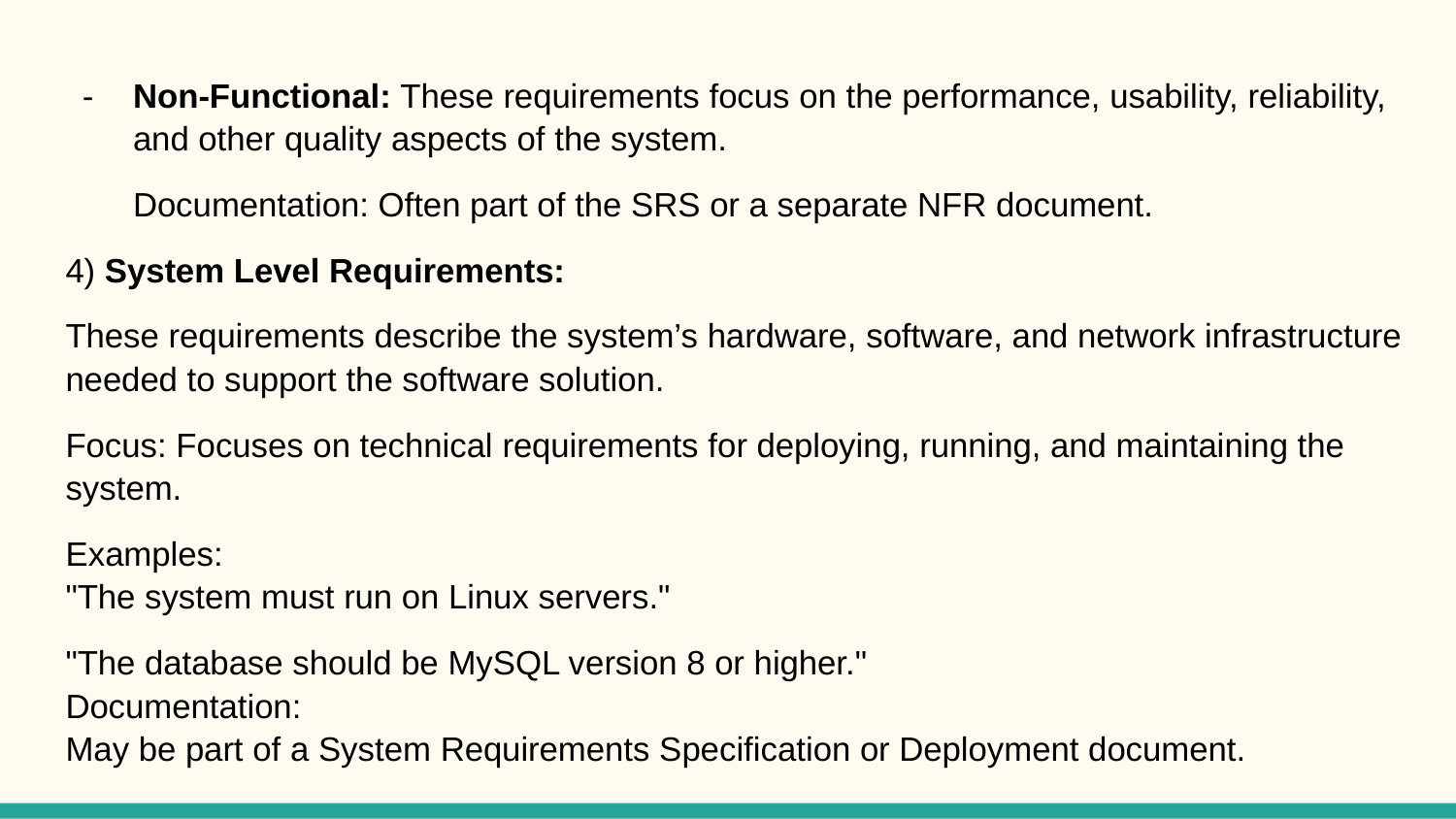

Non-Functional: These requirements focus on the performance, usability, reliability, and other quality aspects of the system.
Documentation: Often part of the SRS or a separate NFR document.
4) System Level Requirements:
These requirements describe the system’s hardware, software, and network infrastructure needed to support the software solution.
Focus: Focuses on technical requirements for deploying, running, and maintaining the system.
Examples:
"The system must run on Linux servers."
"The database should be MySQL version 8 or higher."
Documentation:
May be part of a System Requirements Specification or Deployment document.